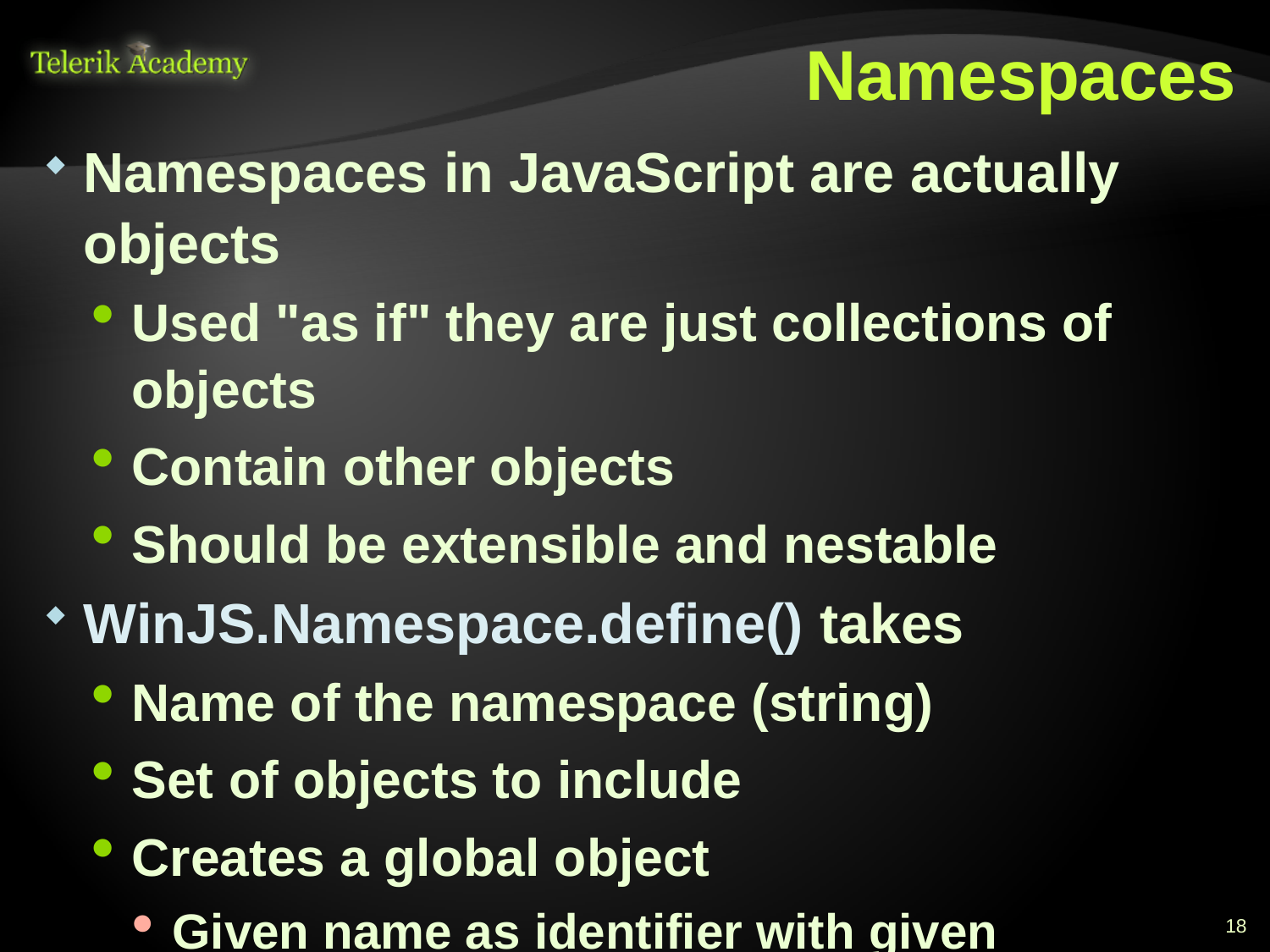

# Namespaces
Namespaces in JavaScript are actually objects
Used "as if" they are just collections of objects
Contain other objects
Should be extensible and nestable
WinJS.Namespace.define() takes
Name of the namespace (string)
Set of objects to include
Creates a global object
Given name as identifier with given properties
Or adds the properties if the namespace exists
18